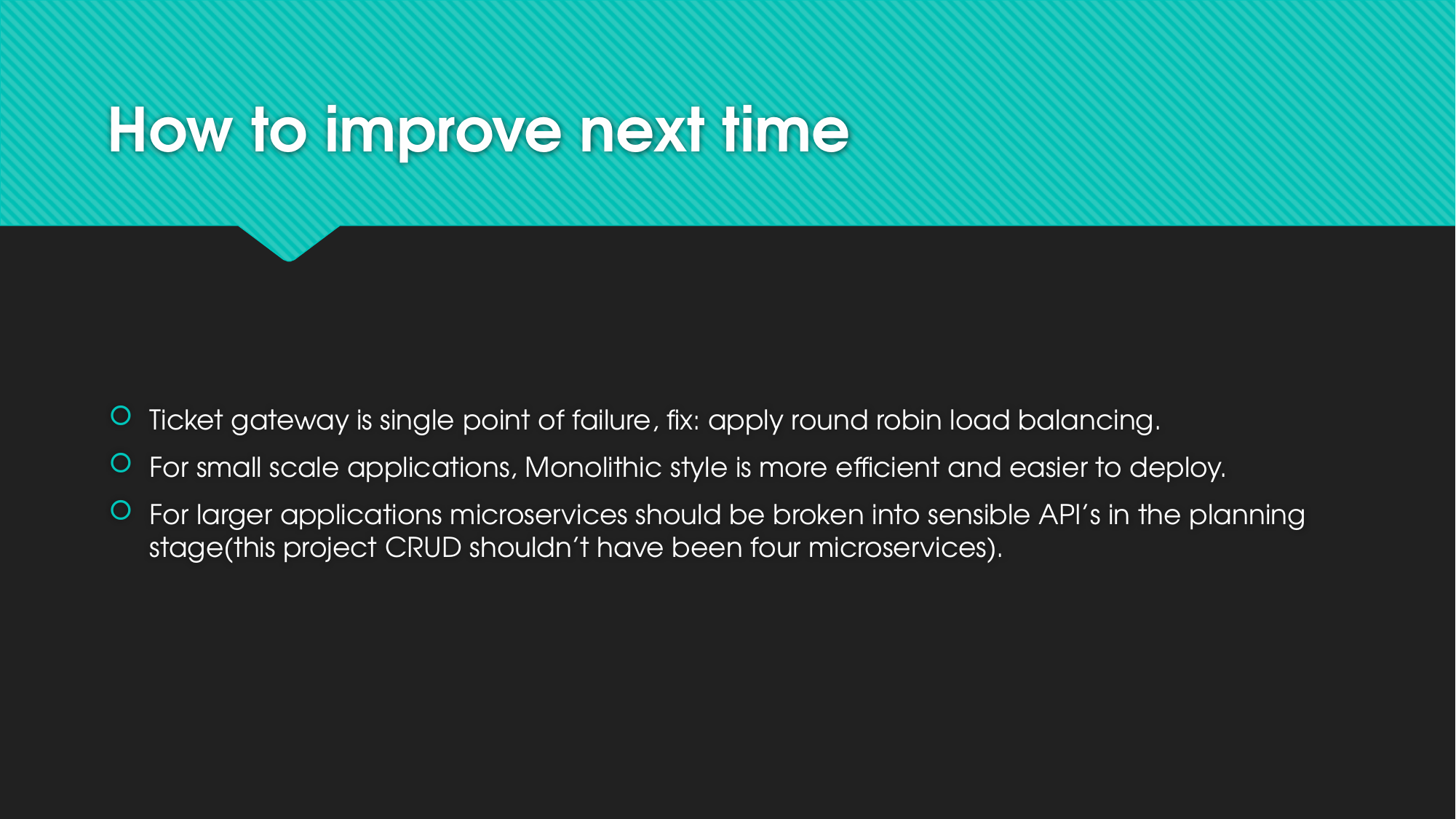

# How to improve next time
Ticket gateway is single point of failure, fix: apply round robin load balancing.
For small scale applications, Monolithic style is more efficient and easier to deploy.
For larger applications microservices should be broken into sensible API’s in the planning stage(this project CRUD shouldn’t have been four microservices).